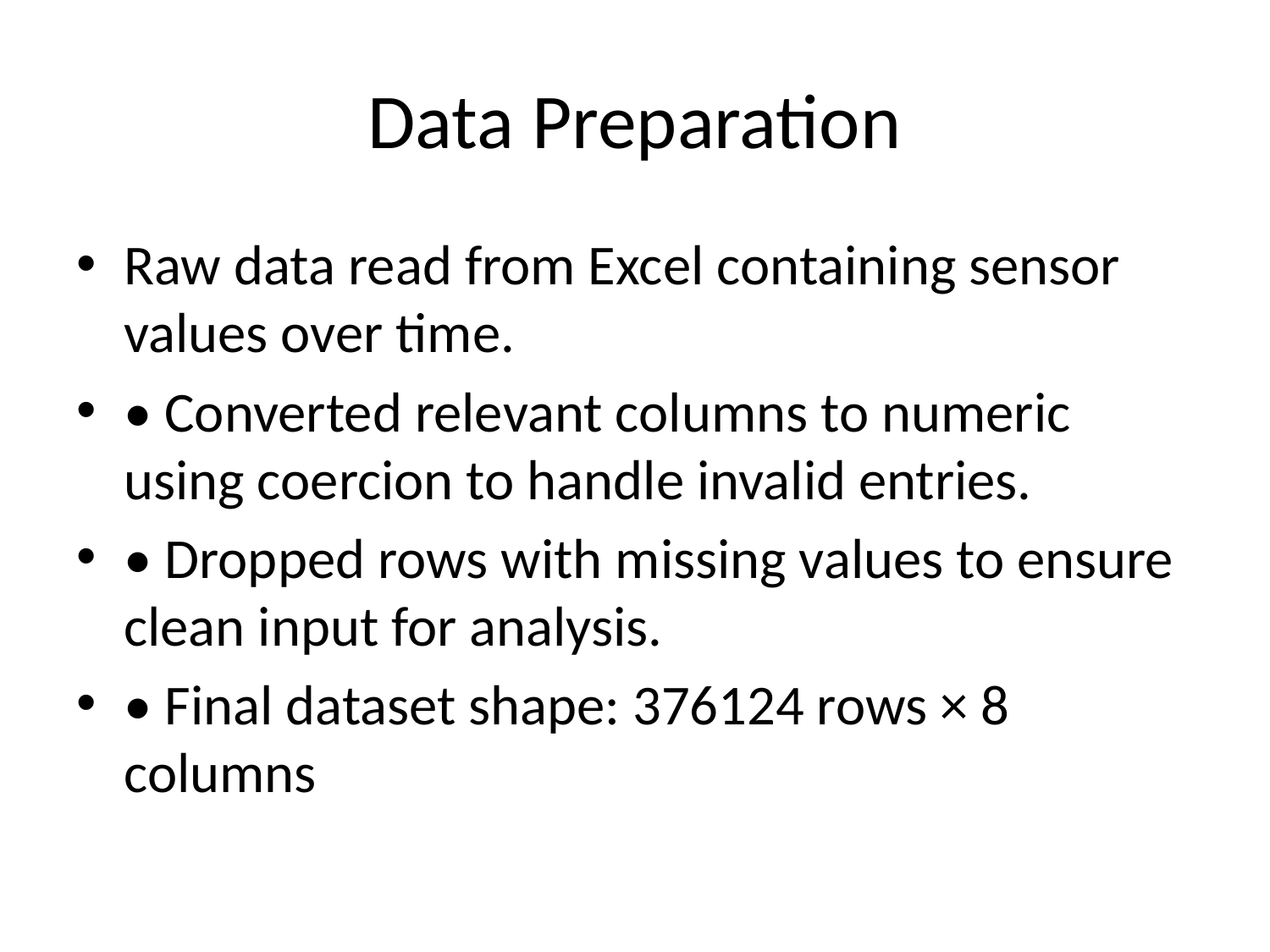

# Data Preparation
Raw data read from Excel containing sensor values over time.
• Converted relevant columns to numeric using coercion to handle invalid entries.
• Dropped rows with missing values to ensure clean input for analysis.
• Final dataset shape: 376124 rows × 8 columns